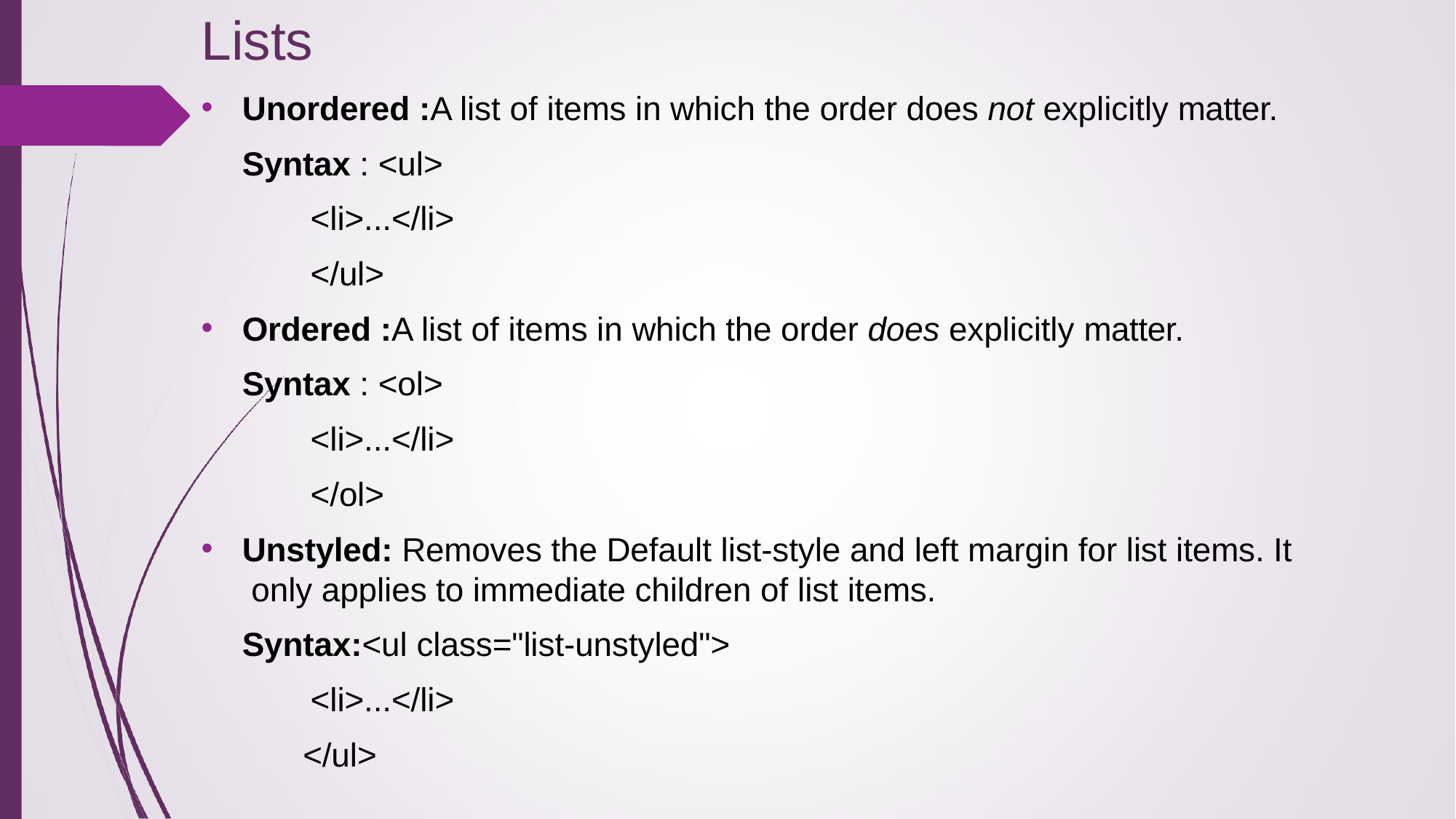

# Lists
Unordered :A list of items in which the order does not explicitly matter.
Syntax : <ul>
<li>...</li>
</ul>
Ordered :A list of items in which the order does explicitly matter.
Syntax : <ol>
<li>...</li>
</ol>
Unstyled: Removes the Default list-style and left margin for list items. It  only applies to immediate children of list items.
Syntax:<ul class="list-unstyled">
<li>...</li>
</ul>
•
•